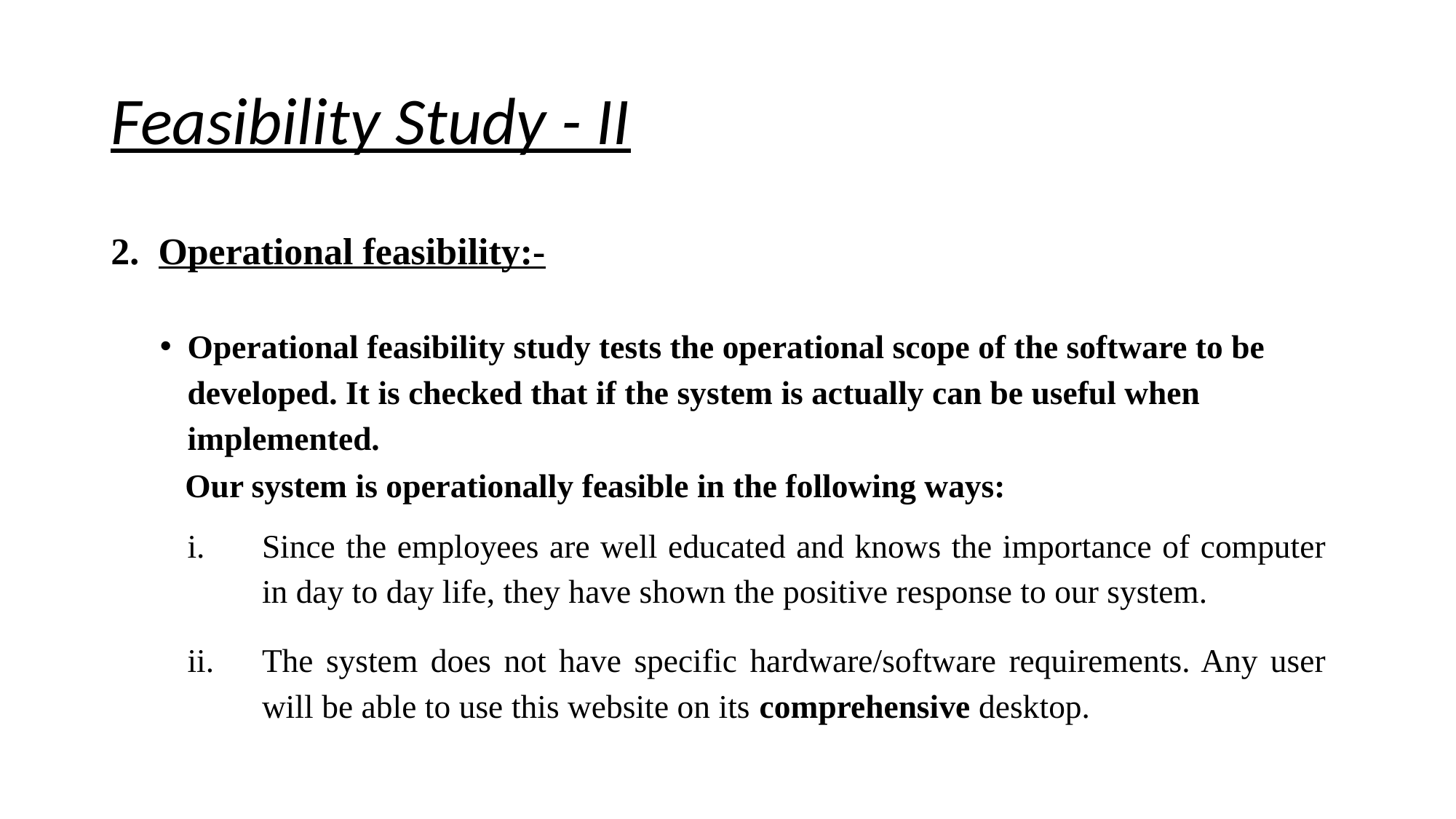

# Feasibility Study - II
2.  Operational feasibility:-

Operational feasibility study tests the operational scope of the software to be developed. It is checked that if the system is actually can be useful when implemented.
   Our system is operationally feasible in the following ways:
Since the employees are well educated and knows the importance of computer in day to day life, they have shown the positive response to our system.
The system does not have specific hardware/software requirements. Any user will be able to use this website on its comprehensive desktop.